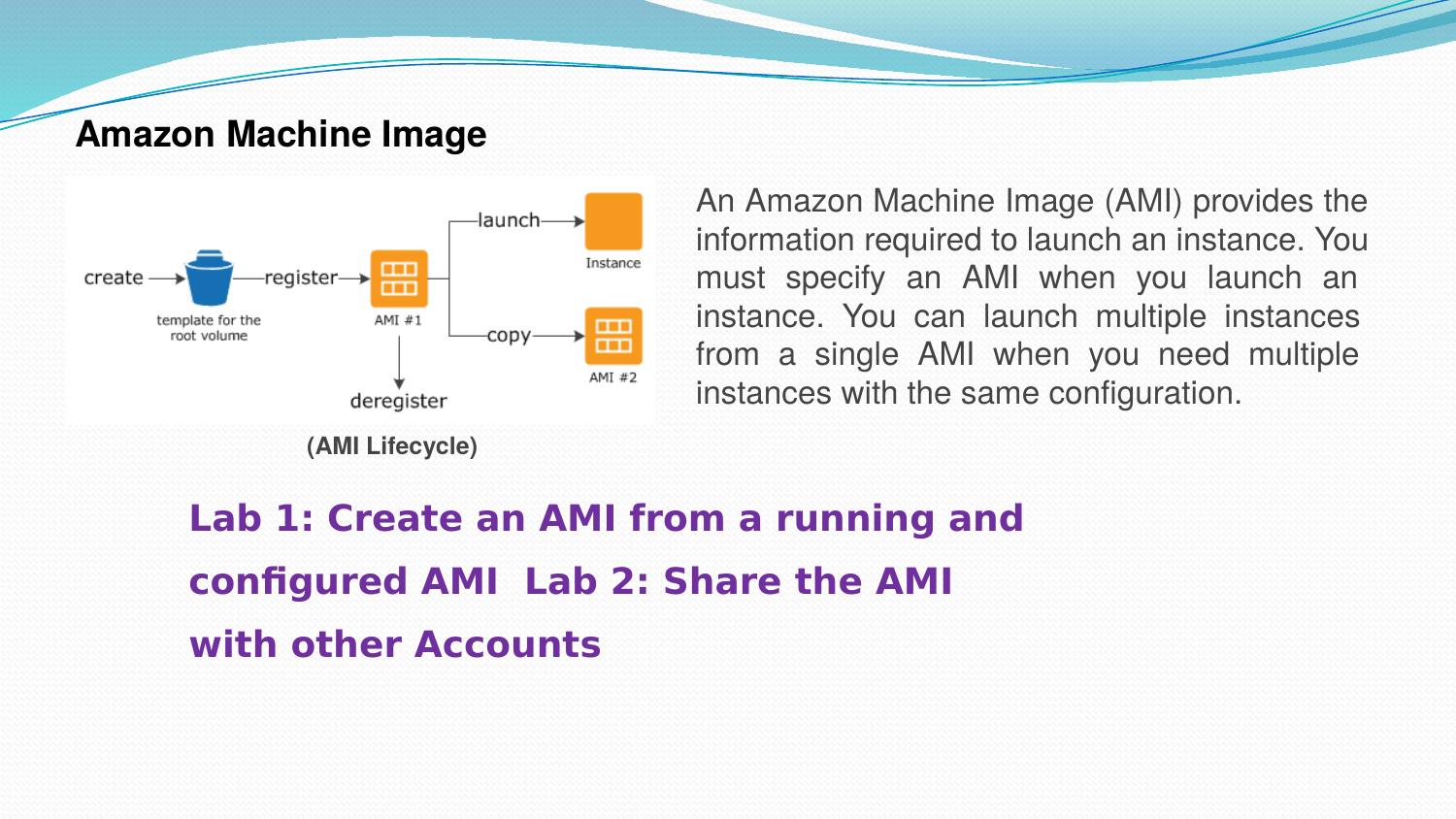

# Amazon Machine Image

An Amazon Machine Image (AMI) provides the  information required to launch an instance. You  must specify an AMI when you launch an  instance. You can launch multiple instances  from a single AMI when you need multiple  instances with the same configuration.
(AMI Lifecycle)
Lab 1: Create an AMI from a running and configured AMI  Lab 2: Share the AMI with other Accounts